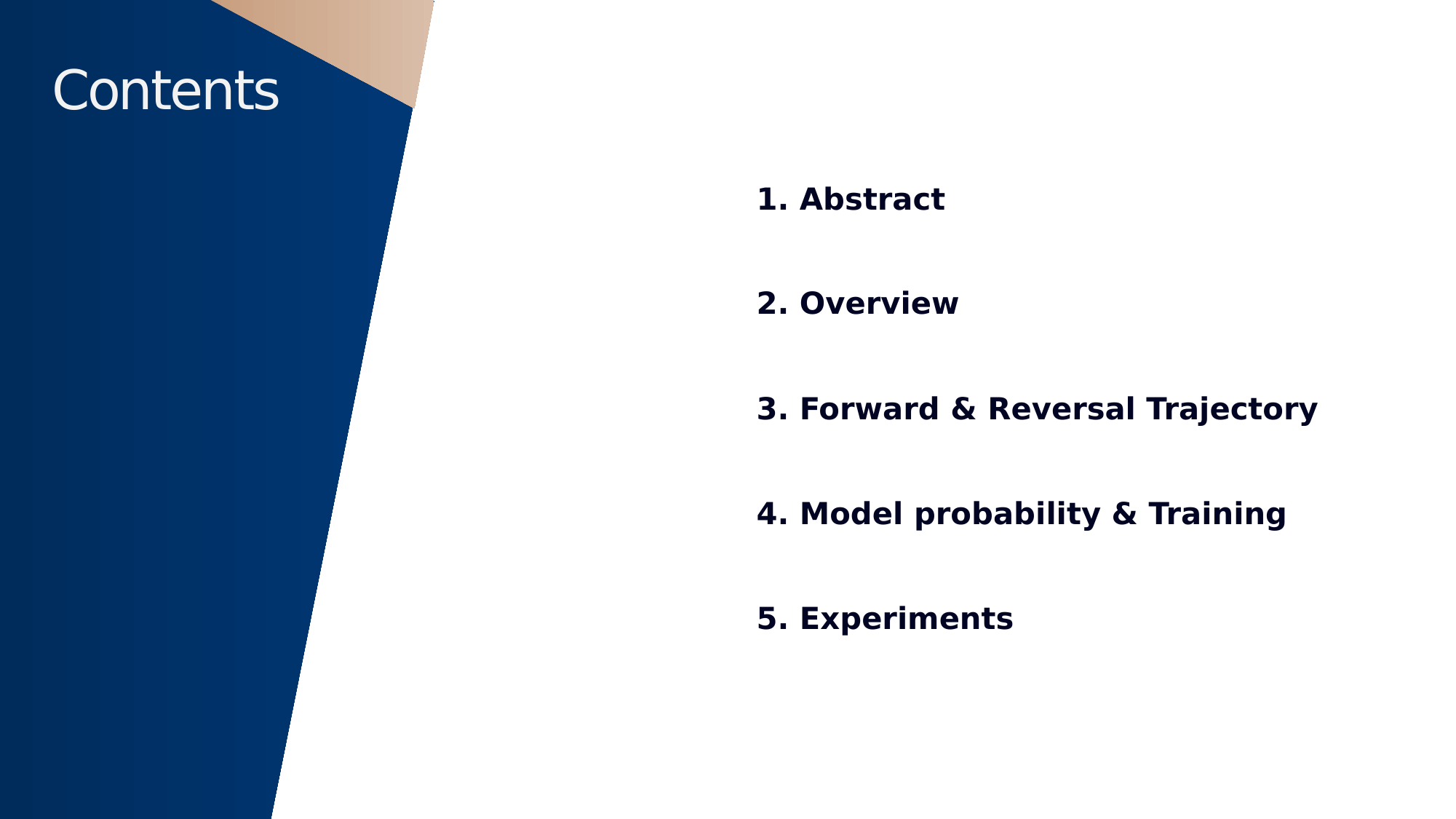

Contents
1. Abstract
2. Overview
3. Forward & Reversal Trajectory
4. Model probability & Training
5. Experiments